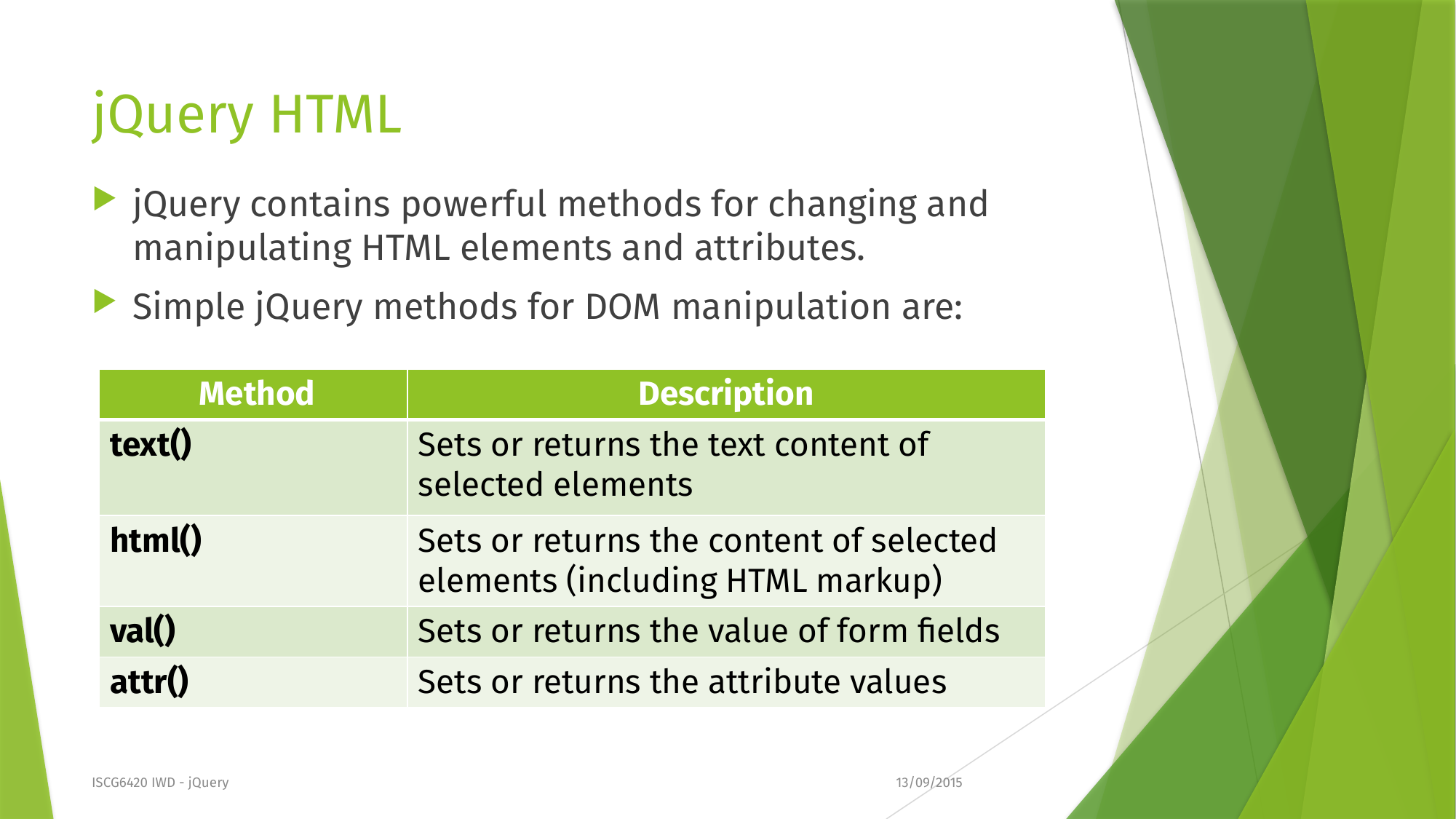

# jQuery HTML
jQuery contains powerful methods for changing and manipulating HTML elements and attributes.
Simple jQuery methods for DOM manipulation are:

| Method | Description |
| --- | --- |
| text() | Sets or returns the text content of selected elements |
| html() | Sets or returns the content of selected elements (including HTML markup) |
| val() | Sets or returns the value of form fields |
| attr() | Sets or returns the attribute values |
13/09/2015
ISCG6420 IWD - jQuery